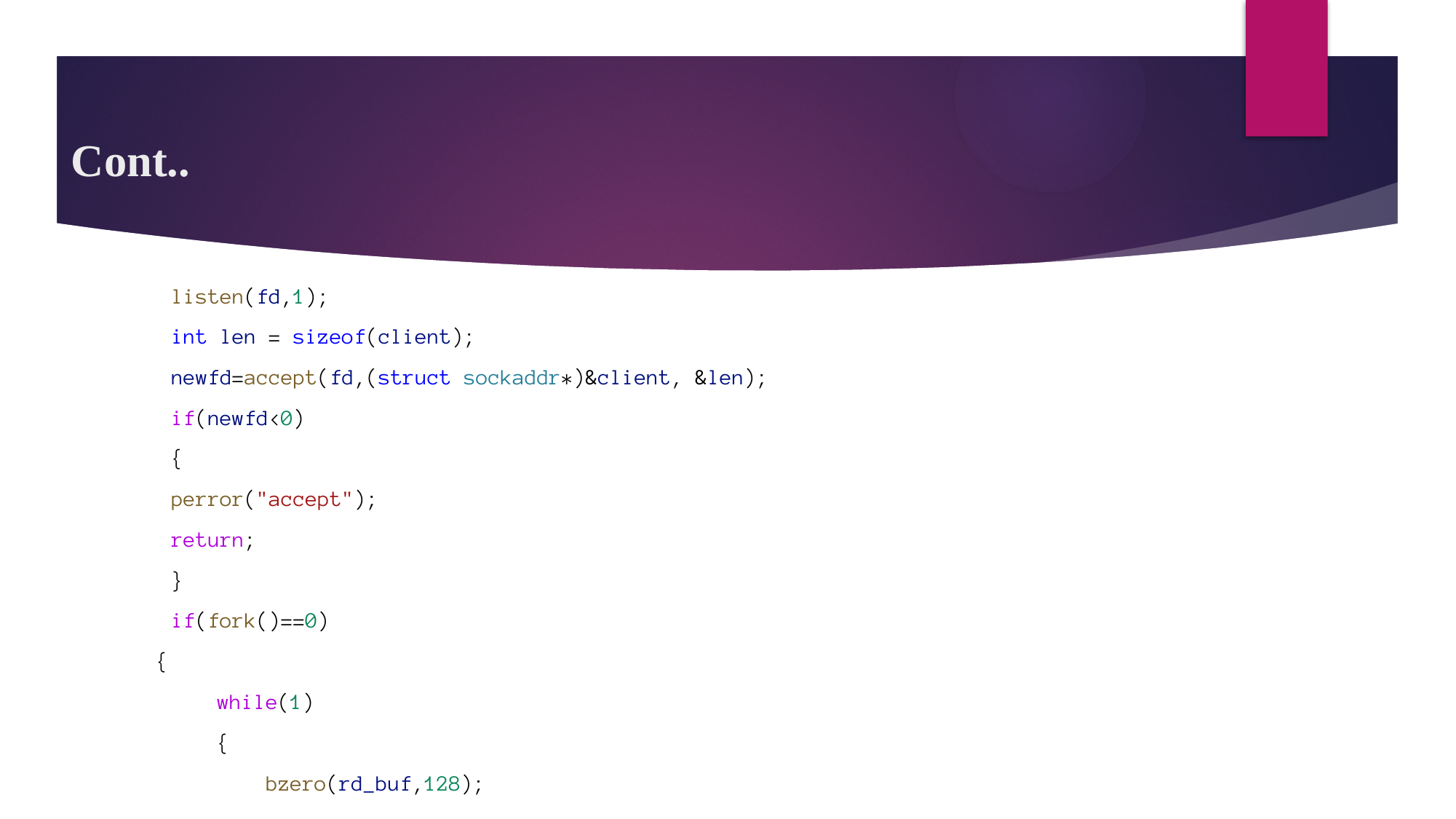

# Cont..
	listen(fd,1);
	int len = sizeof(client);
	newfd=accept(fd,(struct sockaddr*)&client, &len);
	if(newfd<0)
	{
		perror("accept");
		return;
	}
	if(fork()==0)
       {
            while(1)
            {
                bzero(rd_buf,128);